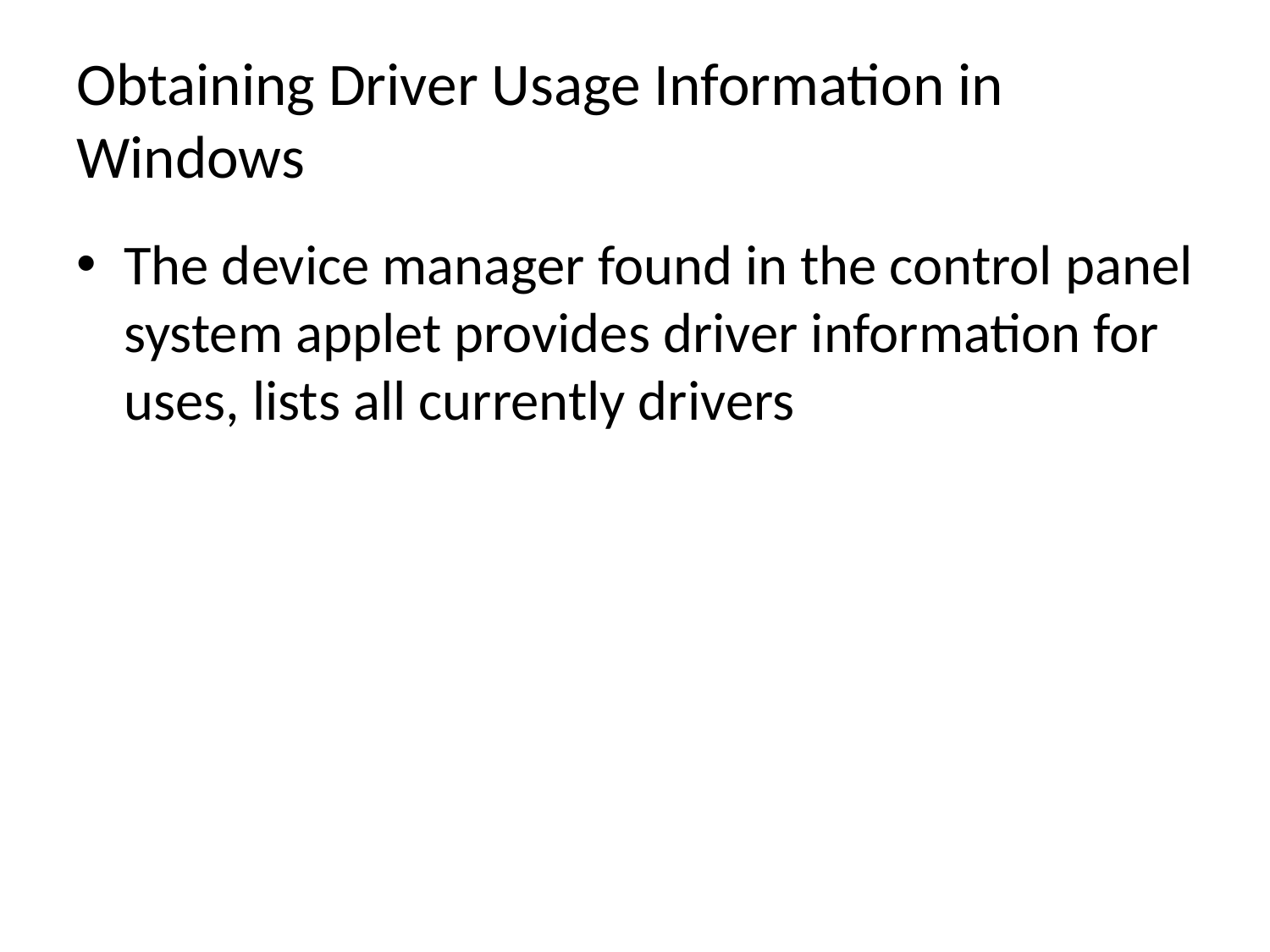

# Obtaining Driver Usage Information in Windows
The device manager found in the control panel system applet provides driver information for uses, lists all currently drivers